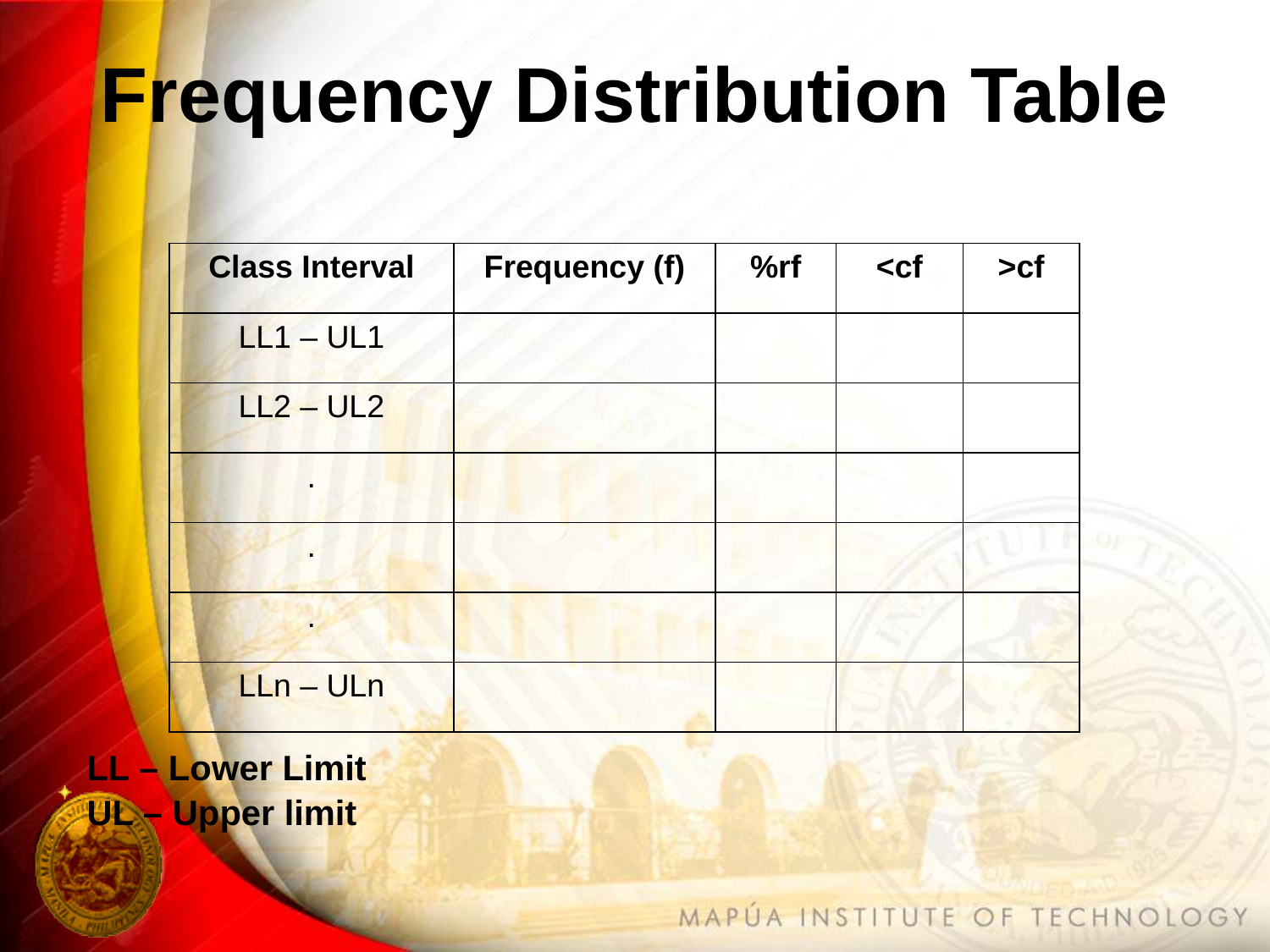

# Frequency Distribution Table

LL – Lower Limit
UL – Upper limit
| Class Interval | Frequency (f) | %rf | <cf | >cf |
| --- | --- | --- | --- | --- |
| LL1 – UL1 |  |  |  |  |
| LL2 – UL2 |  |  |  |  |
| . |  |  |  |  |
| . |  |  |  |  |
| . |  |  |  |  |
| LLn – ULn |  |  |  |  |